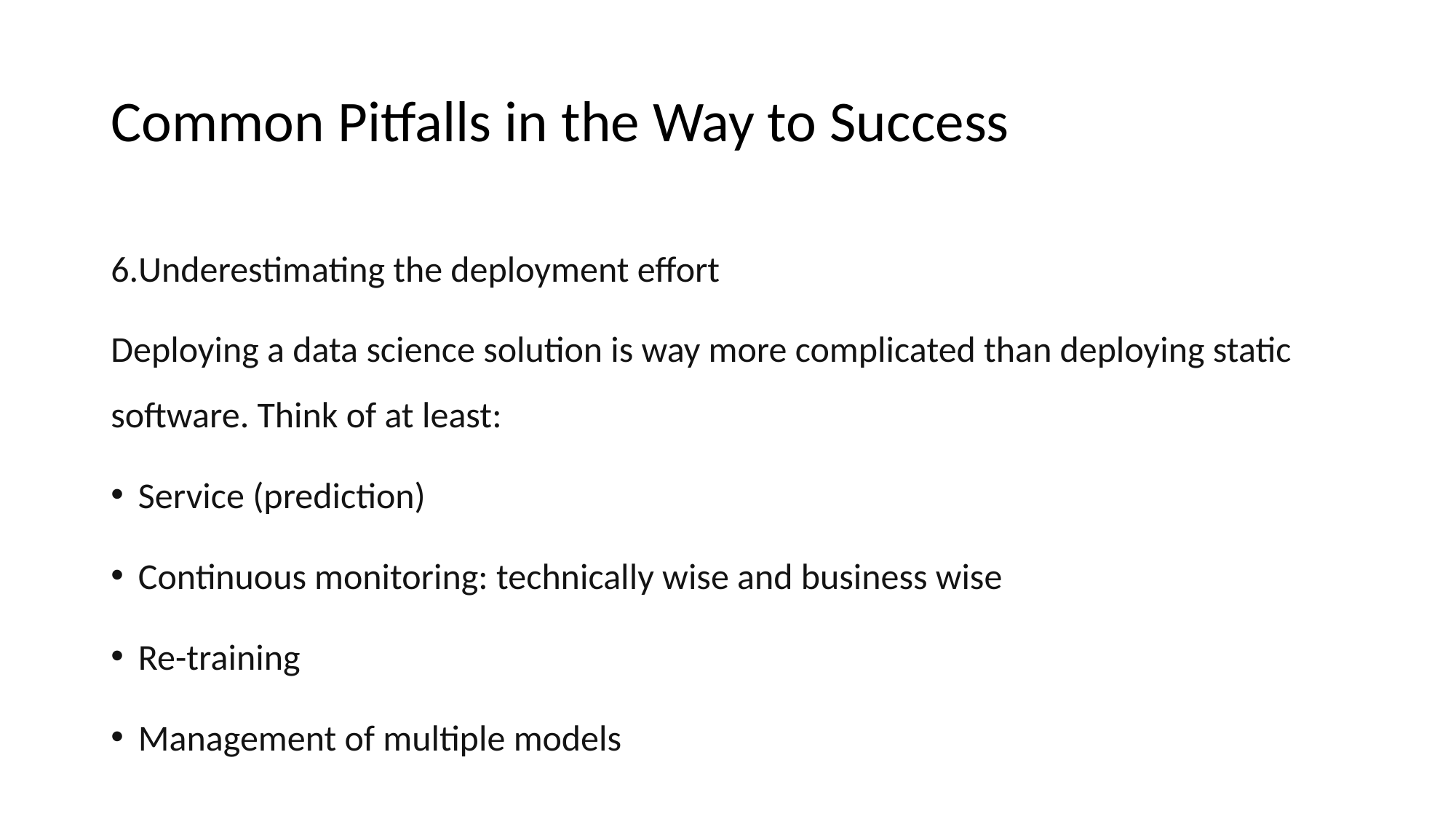

# Common Pitfalls in the Way to Success
Underestimating the deployment effort
Deploying a data science solution is way more complicated than deploying static software. Think of at least:
Service (prediction)
Continuous monitoring: technically wise and business wise
Re-training
Management of multiple models